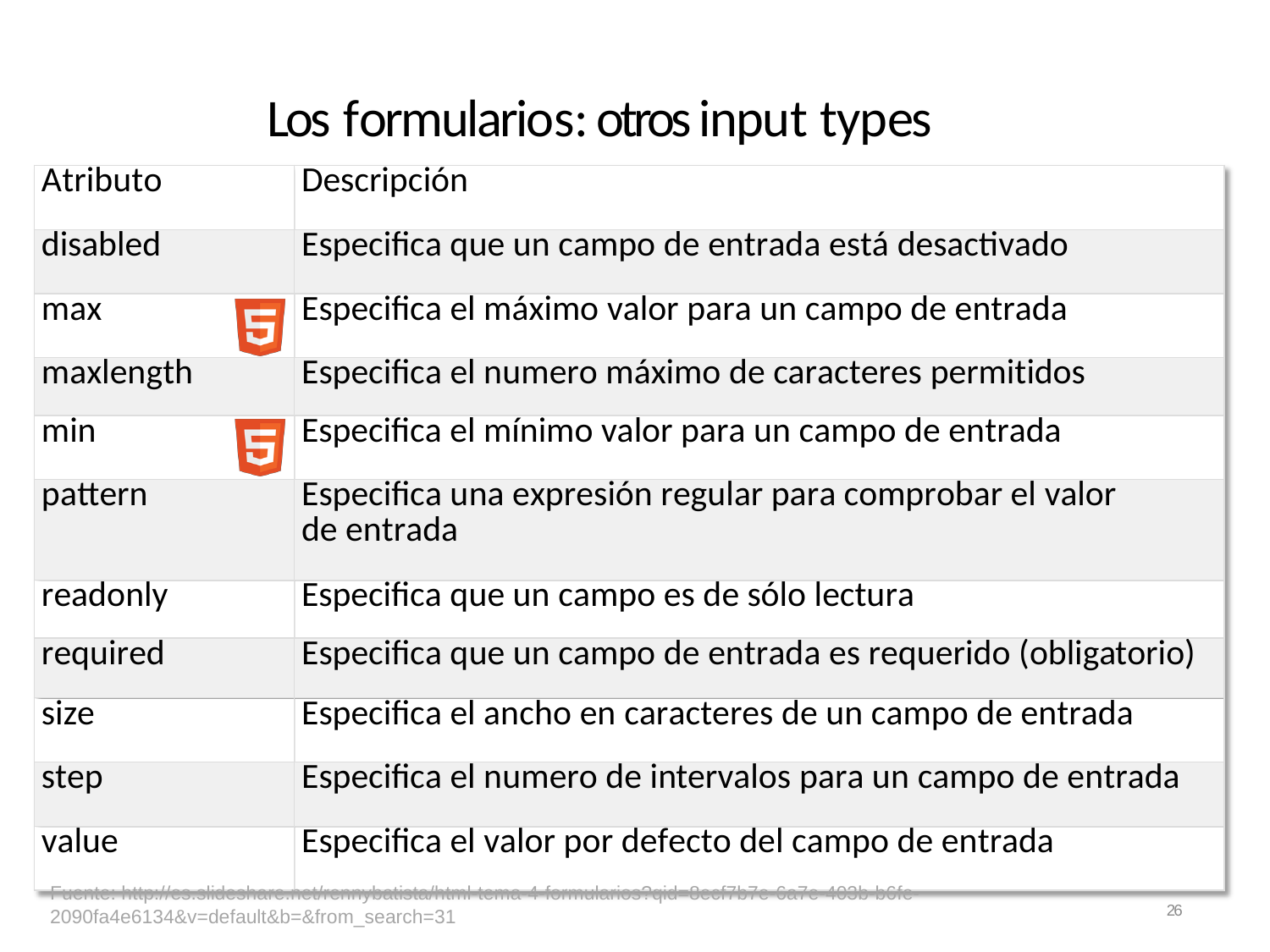

# Los formularios: otros input types

| Atributo | Descripción |
| --- | --- |
| disabled | Especifica que un campo de entrada está desactivado |
| max | Especifica el máximo valor para un campo de entrada |
| maxlength | Especifica el numero máximo de caracteres permitidos |
| min | Especifica el mínimo valor para un campo de entrada |
| pattern | Especifica una expresión regular para comprobar el valor de entrada |
| readonly | Especifica que un campo es de sólo lectura |
| required | Especifica que un campo de entrada es requerido (obligatorio) |
| size | Especifica el ancho en caracteres de un campo de entrada |
| step | Especifica el numero de intervalos para un campo de entrada |
| value | Especifica el valor por defecto del campo de entrada |

Fuente: http://es.slideshare.net/rennybatista/html-tema-4-formularios?qid=8ecf7b7e-6a7e-403b-b6fe-2090fa4e6134&v=default&b=&from_search=31
26